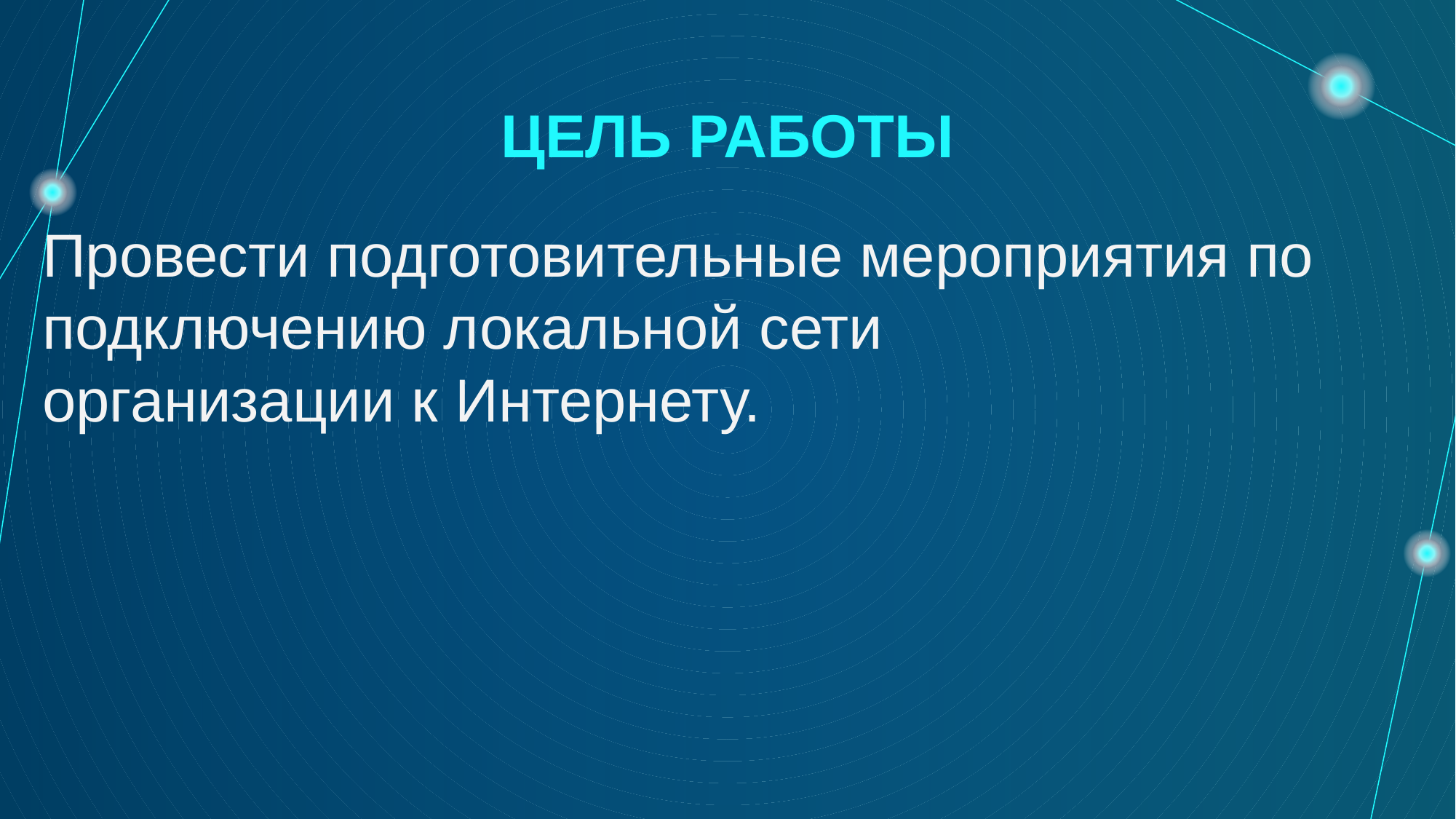

# ЦЕЛЬ РАБОТЫ
Провести подготовительные мероприятия по подключению локальной сети
организации к Интернету.